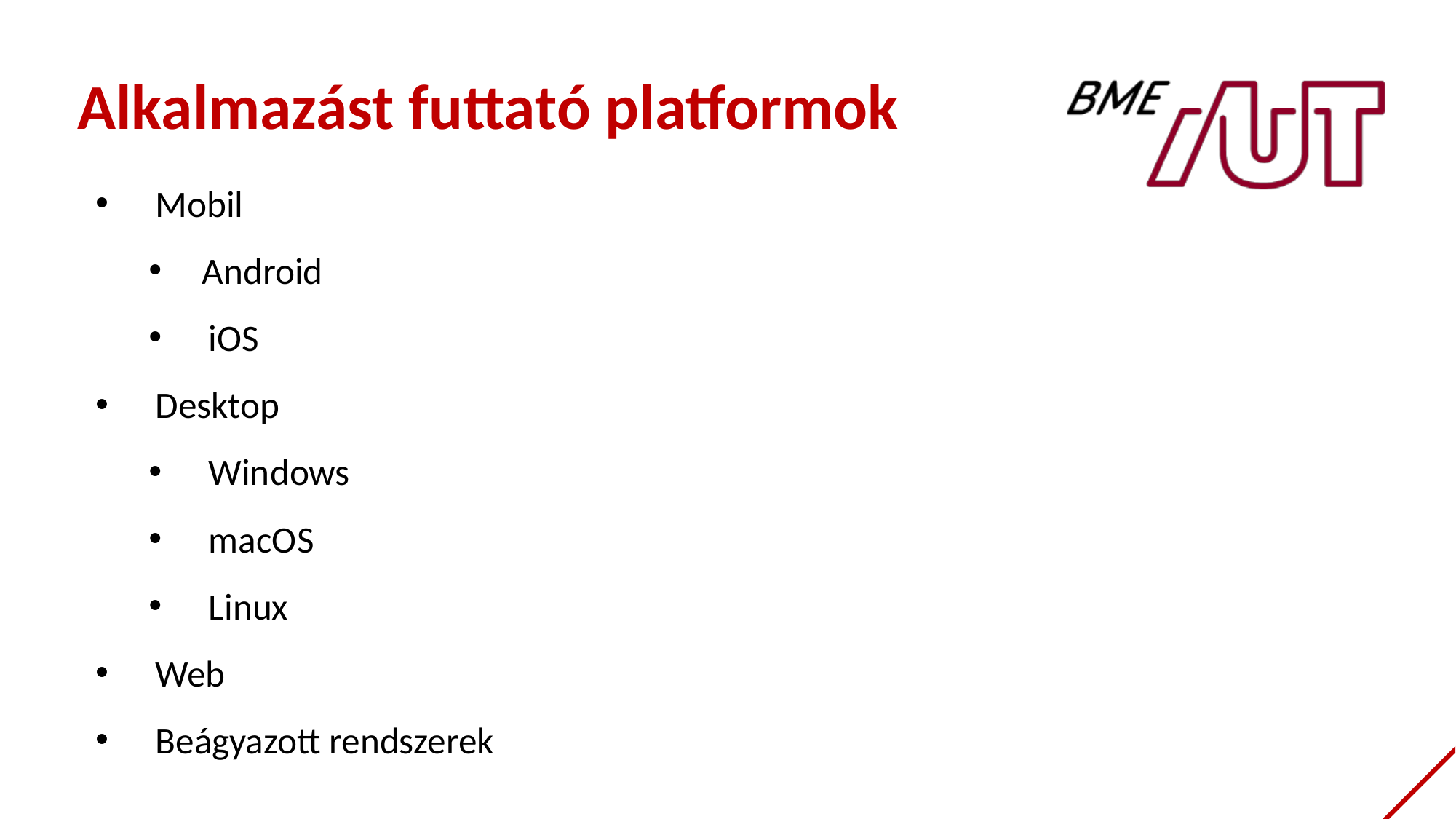

Alkalmazást futtató platformok
Mobil
Android
iOS
Desktop
Windows
macOS
Linux
Web
Beágyazott rendszerek